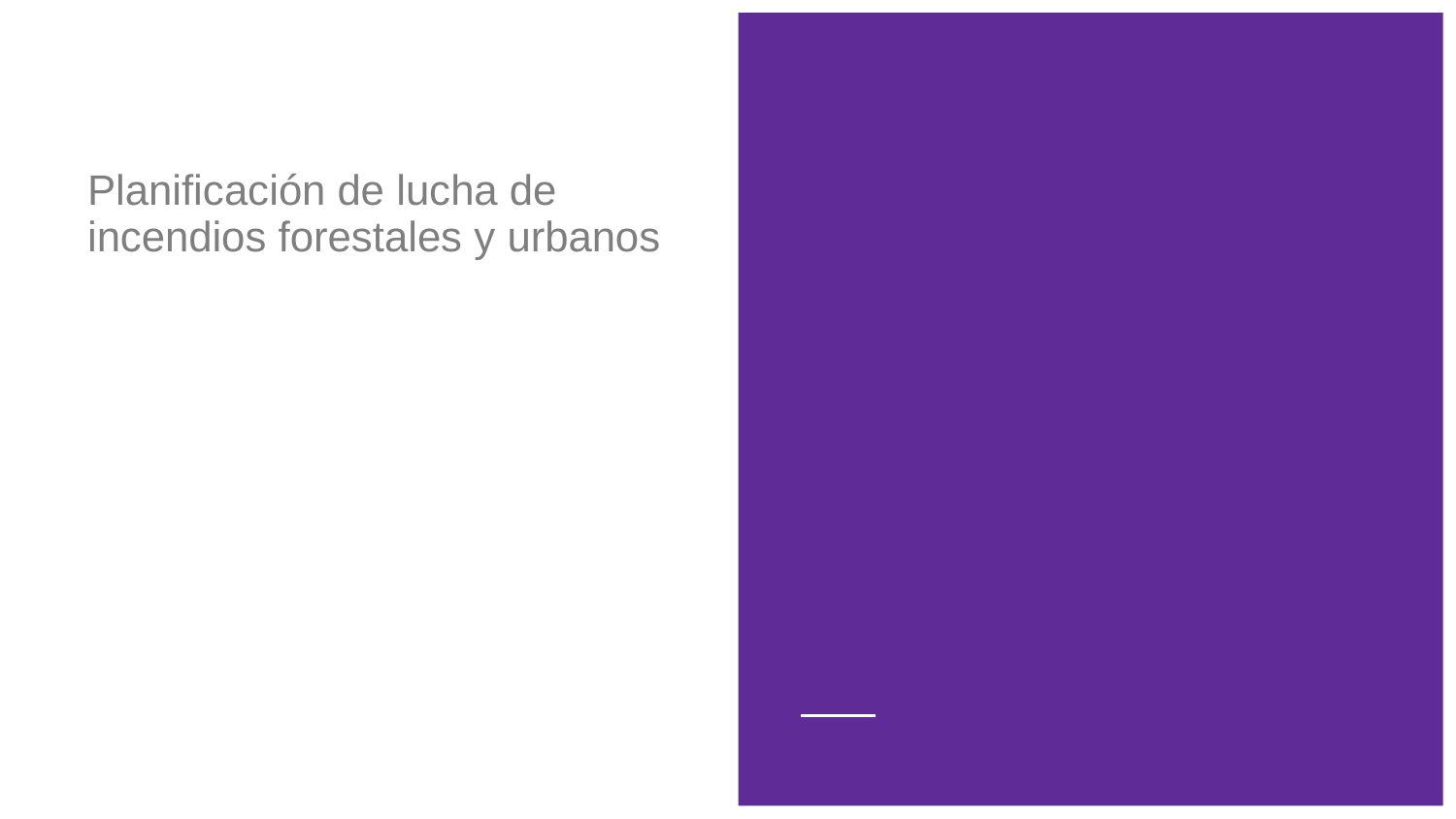

Planificación de lucha de incendios forestales y urbanos